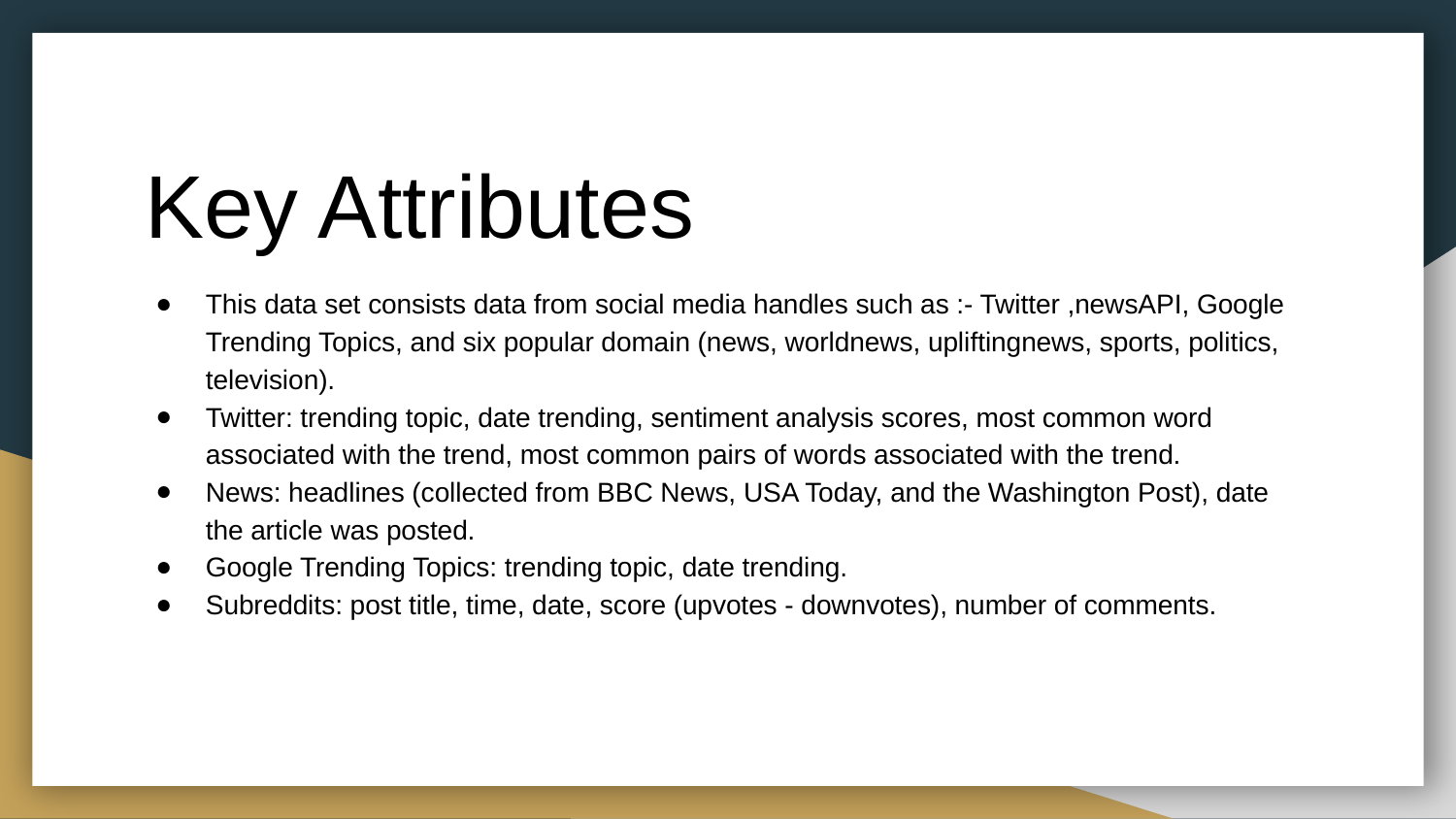

# Key Attributes
This data set consists data from social media handles such as :- Twitter ,newsAPI, Google Trending Topics, and six popular domain (news, worldnews, upliftingnews, sports, politics, television).
Twitter: trending topic, date trending, sentiment analysis scores, most common word associated with the trend, most common pairs of words associated with the trend.
News: headlines (collected from BBC News, USA Today, and the Washington Post), date the article was posted.
Google Trending Topics: trending topic, date trending.
Subreddits: post title, time, date, score (upvotes - downvotes), number of comments.